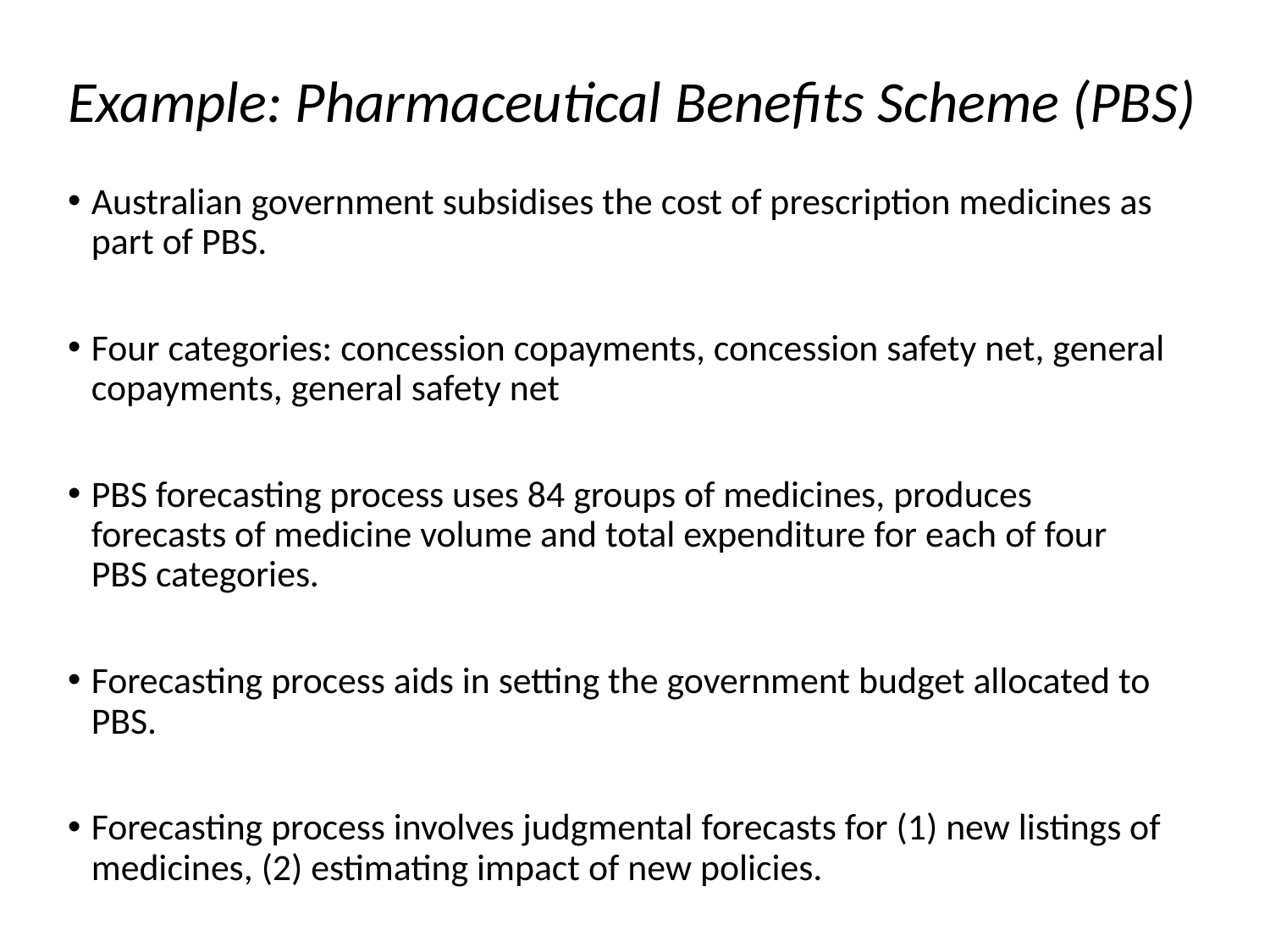

# Example: Pharmaceutical Benefits Scheme (PBS)
Australian government subsidises the cost of prescription medicines as part of PBS.

Four categories: concession copayments, concession safety net, general copayments, general safety net

PBS forecasting process uses 84 groups of medicines, produces forecasts of medicine volume and total expenditure for each of four PBS categories.

Forecasting process aids in setting the government budget allocated to PBS.

Forecasting process involves judgmental forecasts for (1) new listings of medicines, (2) estimating impact of new policies.